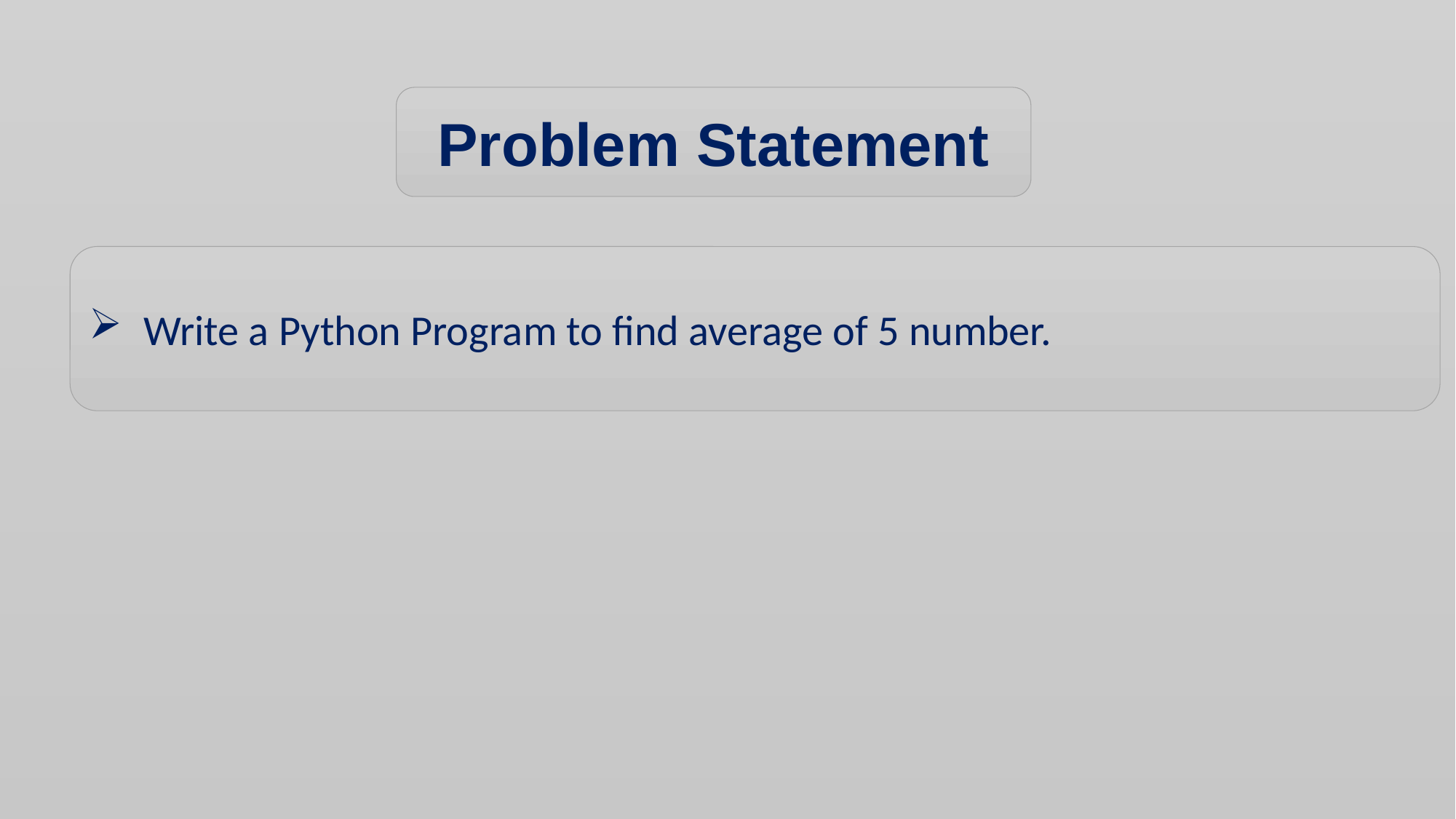

Problem Statement
Write a Python Program to find average of 5 number.